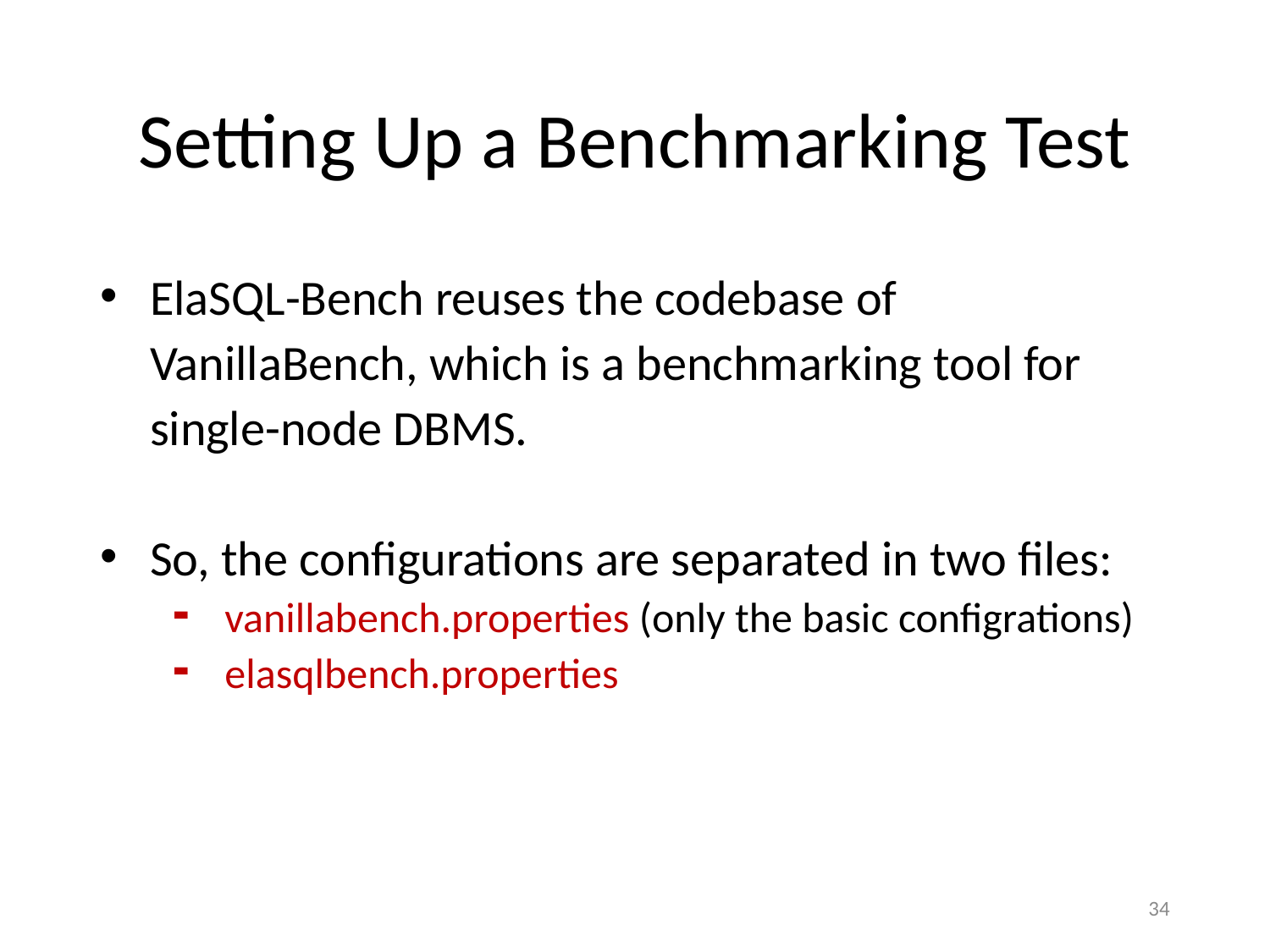

# Setting Up a Benchmarking Test
ElaSQL-Bench reuses the codebase of VanillaBench, which is a benchmarking tool for single-node DBMS.

So, the configurations are separated in two files:
vanillabench.properties (only the basic configrations)
elasqlbench.properties

34